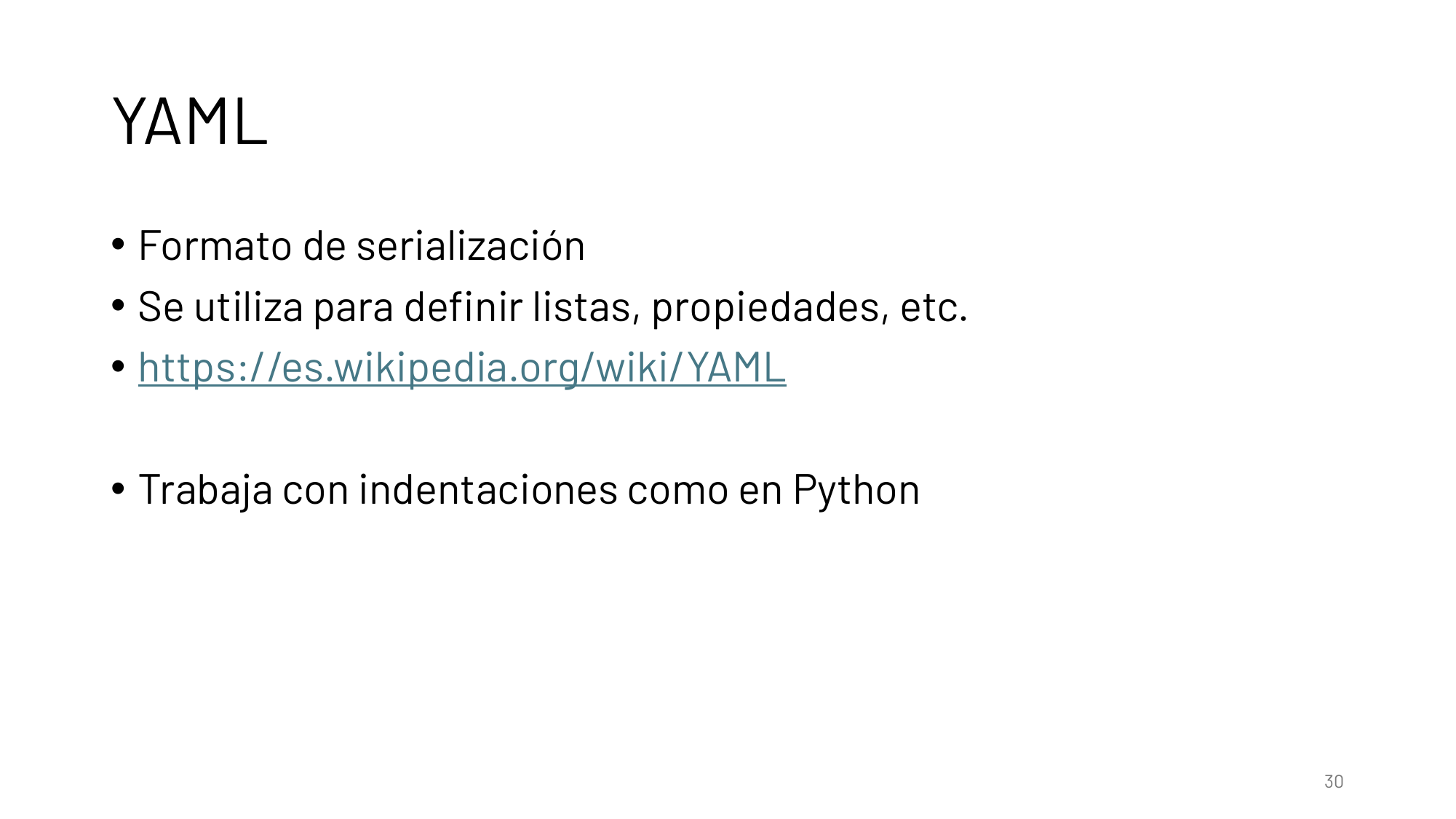

# YAML
Formato de serialización
Se utiliza para definir listas, propiedades, etc.
https://es.wikipedia.org/wiki/YAML

Trabaja con indentaciones como en Python

30